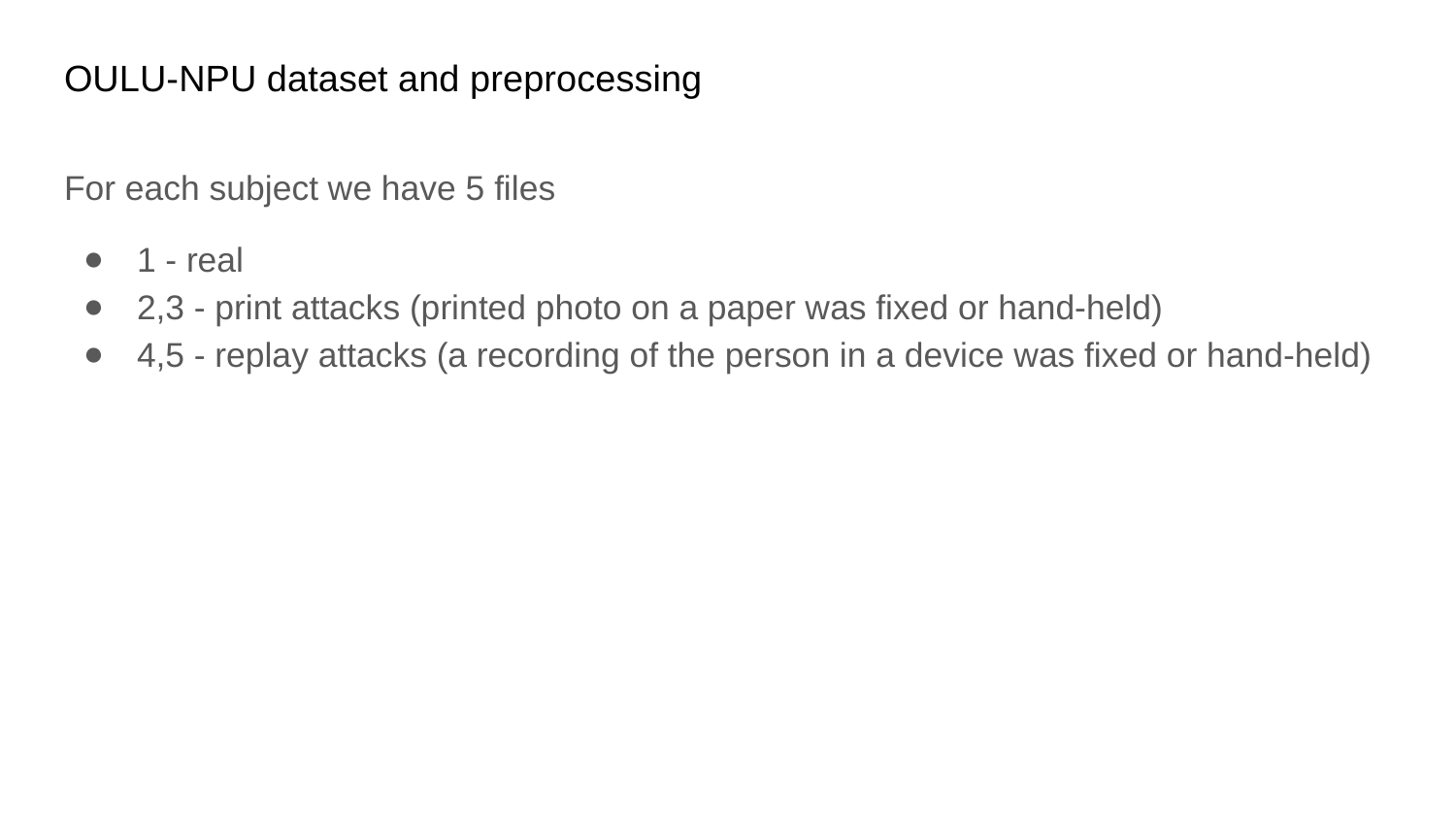

# OULU-NPU dataset and preprocessing
For each subject we have 5 files
1 - real
2,3 - print attacks (printed photo on a paper was fixed or hand-held)
4,5 - replay attacks (a recording of the person in a device was fixed or hand-held)